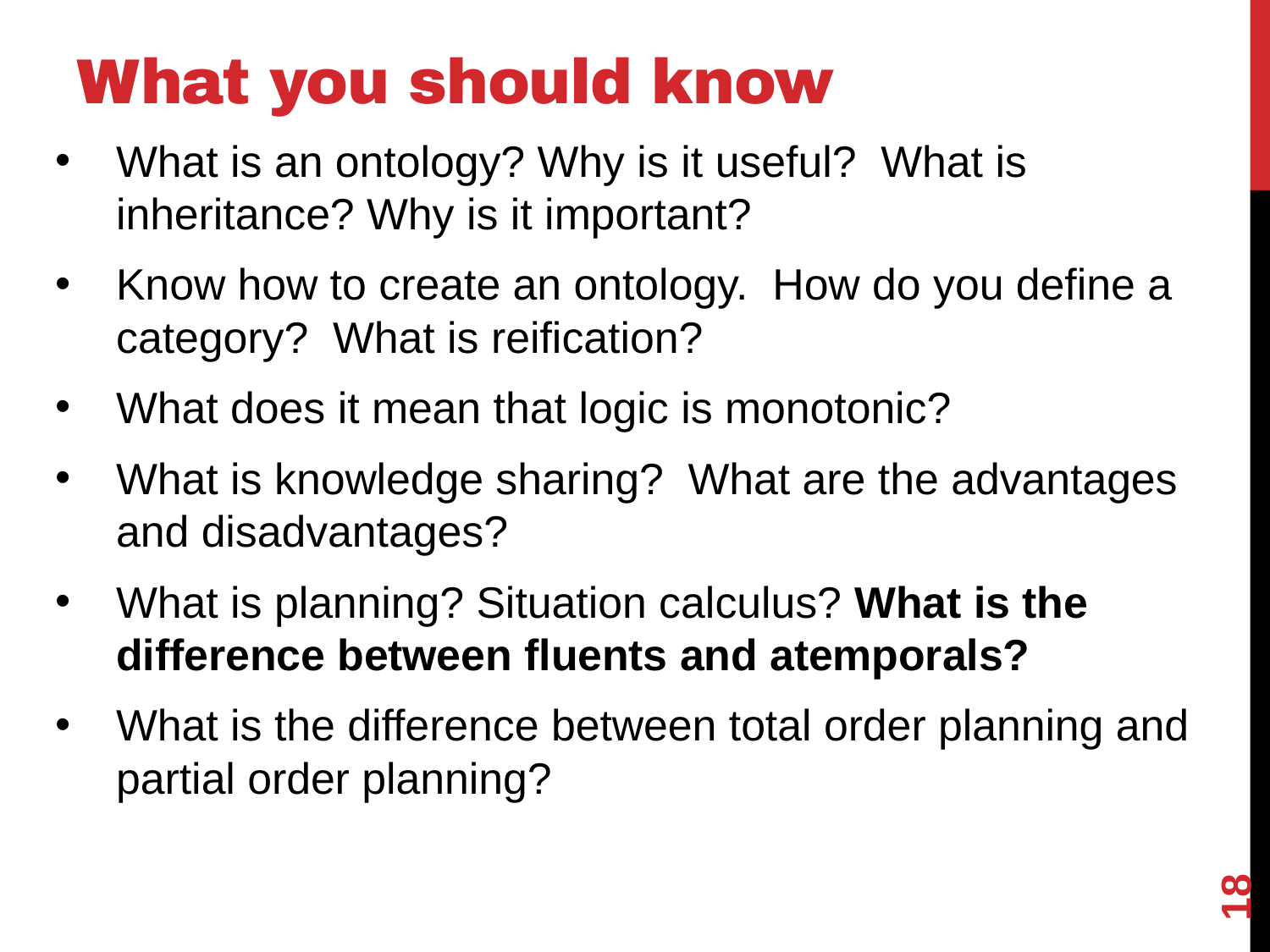

# What you should know
What is an ontology? Why is it useful?  What is inheritance? Why is it important?
Know how to create an ontology.  How do you define a category?  What is reification?
What does it mean that logic is monotonic?
What is knowledge sharing?  What are the advantages and disadvantages?
What is planning? Situation calculus? What is the difference between fluents and atemporals?
What is the difference between total order planning and partial order planning?

18